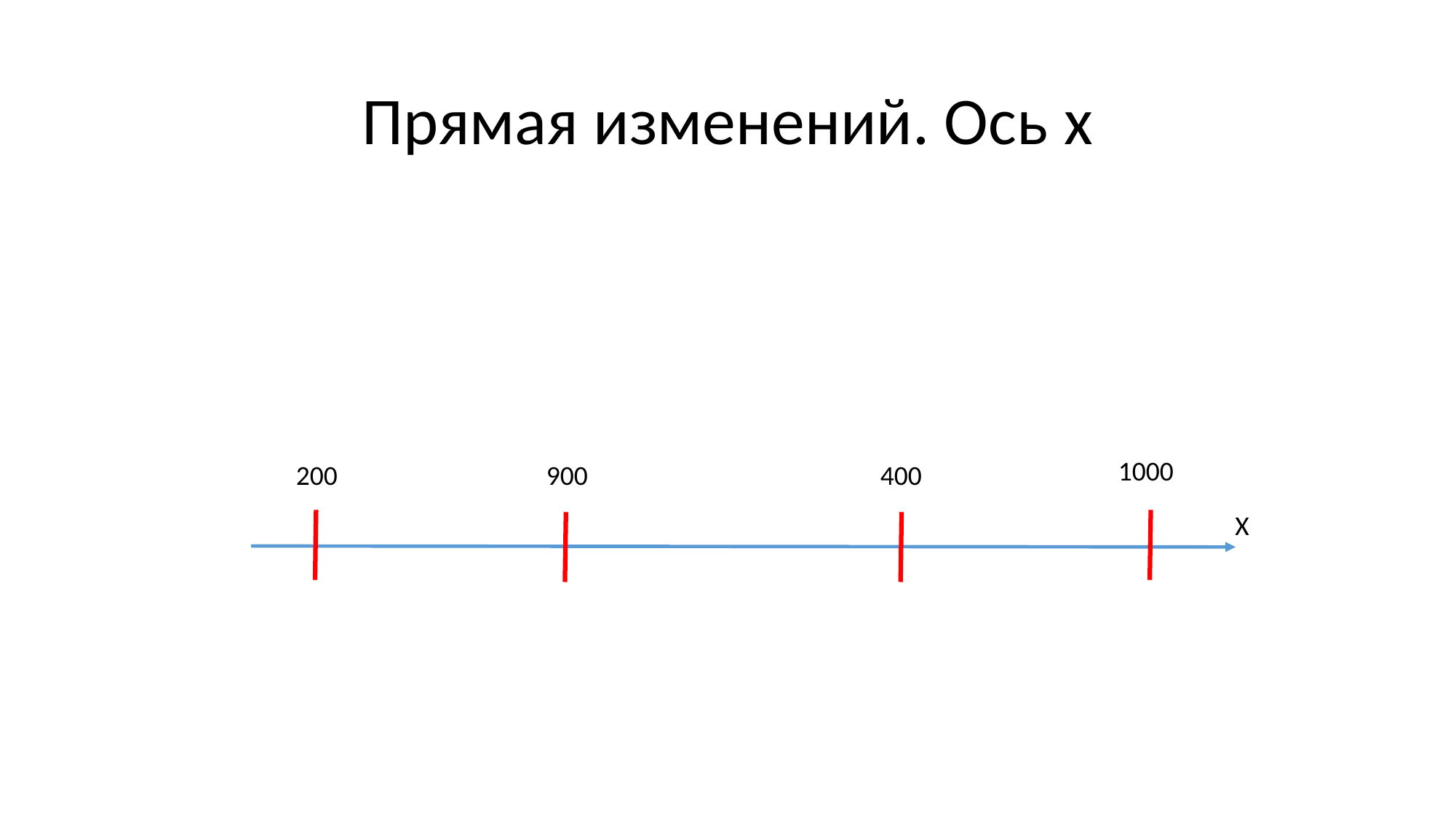

# Прямая изменений. Ось x
1000
200
900
400
X